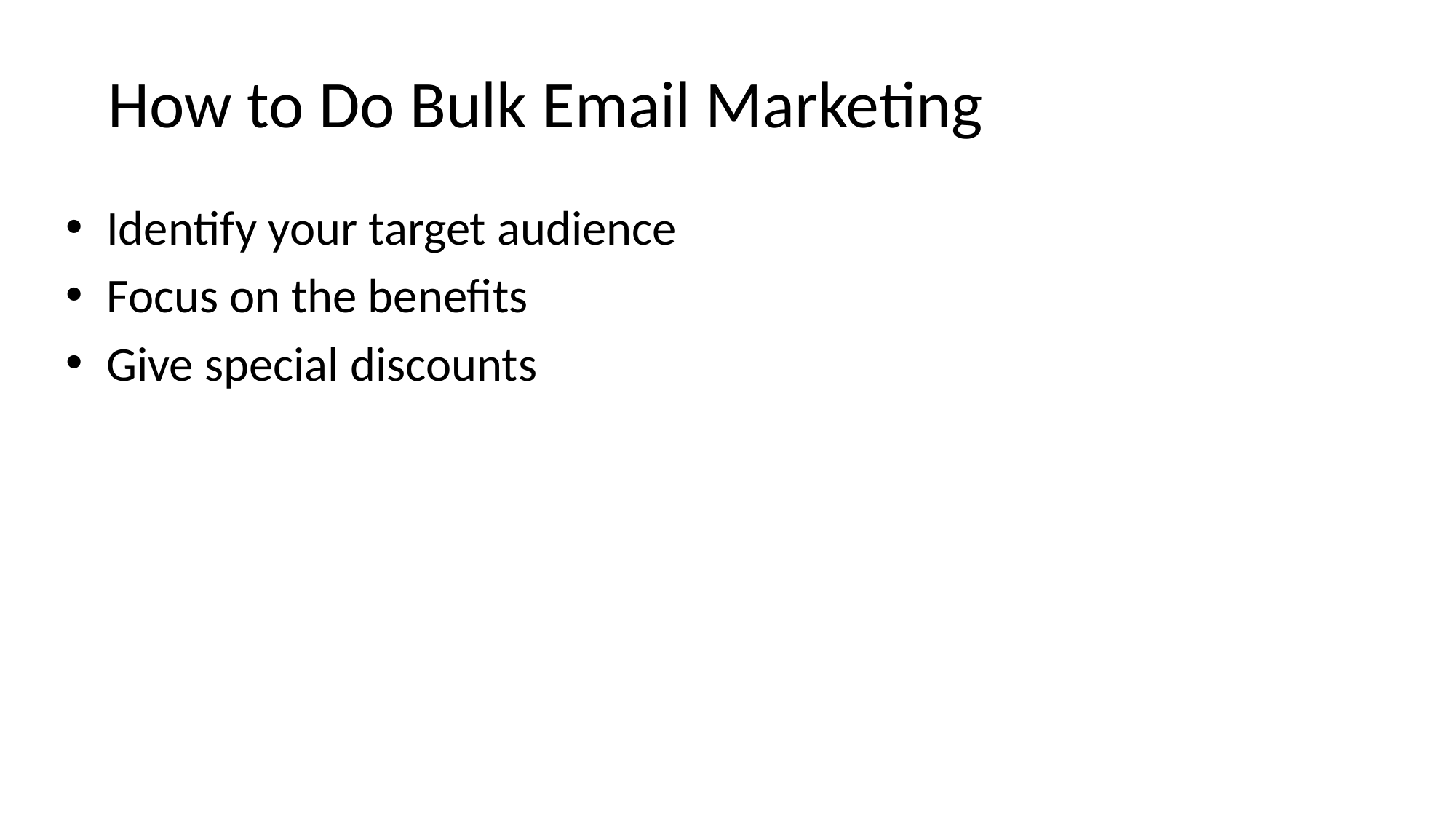

# How to Do Bulk Email Marketing
Identify your target audience
Focus on the benefits
Give special discounts